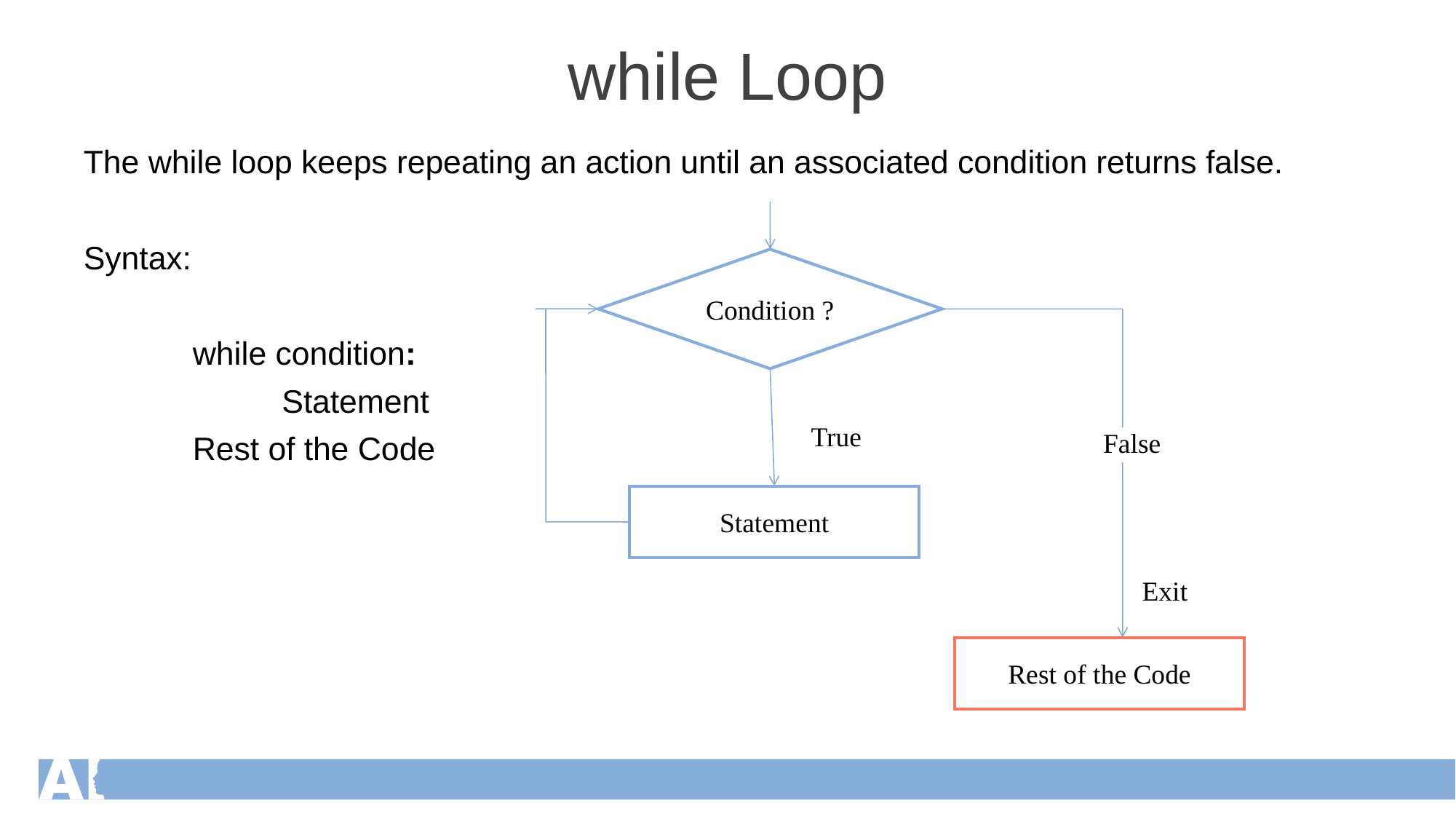

while Loop
The while loop keeps repeating an action until an associated condition returns false.

Syntax:

	while condition:
	          Statement
	Rest of the Code

Condition ?

True
False

Statement
Exit
Rest of the Code